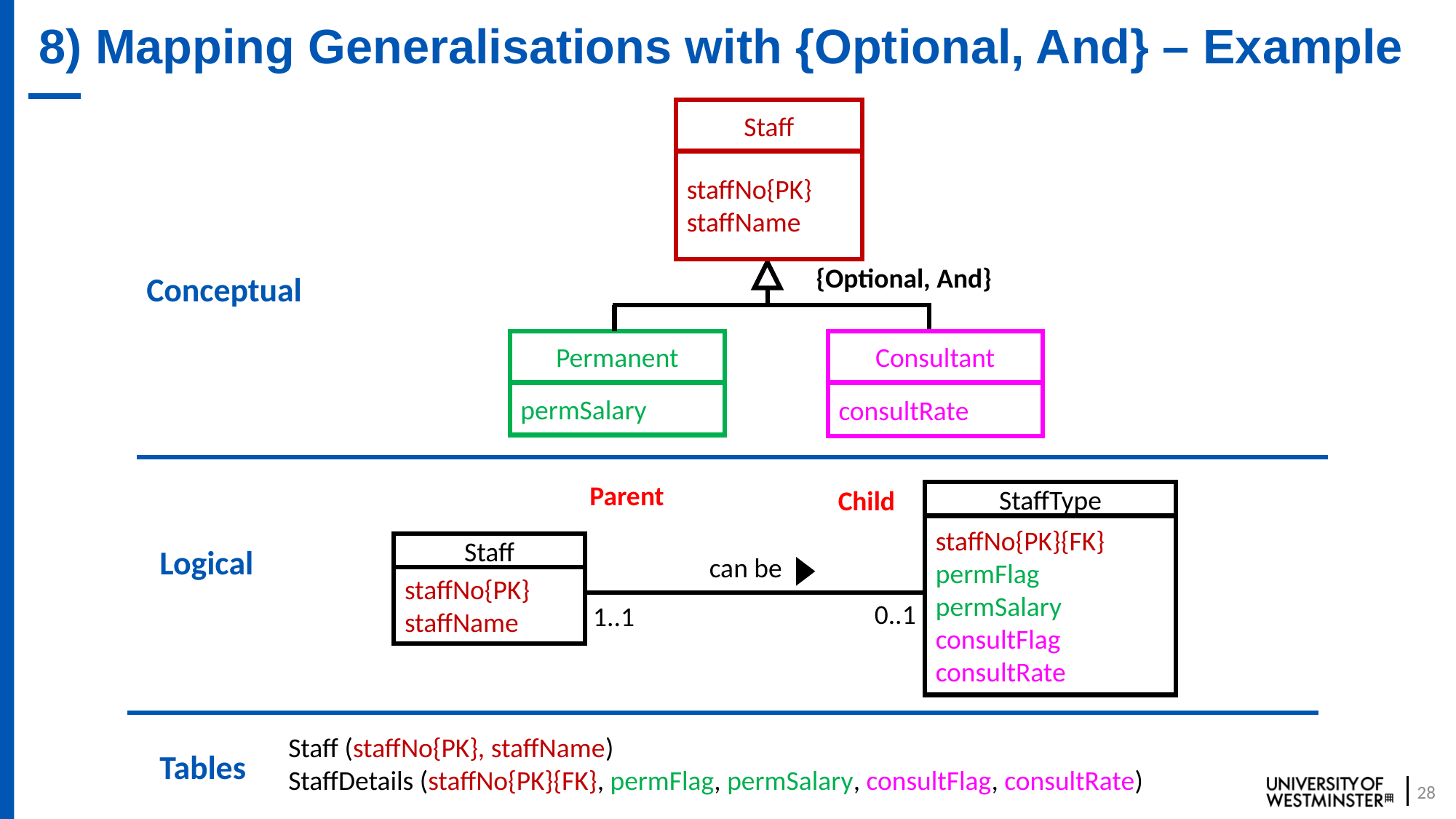

# 8) Mapping Generalisations with {Optional, And} – Example
Staff
staffNo{PK}
staffName
{Optional, And}

Conceptual
Permanent
Consultant
permSalary
consultRate
Parent
Child
StaffType
staffNo{PK}{FK}
permFlag
permSalary
consultFlag
consultRate
Staff
Logical
can be

staffNo{PK}
staffName
0..1
1..1
Staff (staffNo{PK}, staffName)
StaffDetails (staffNo{PK}{FK}, permFlag, permSalary, consultFlag, consultRate)
Tables
28